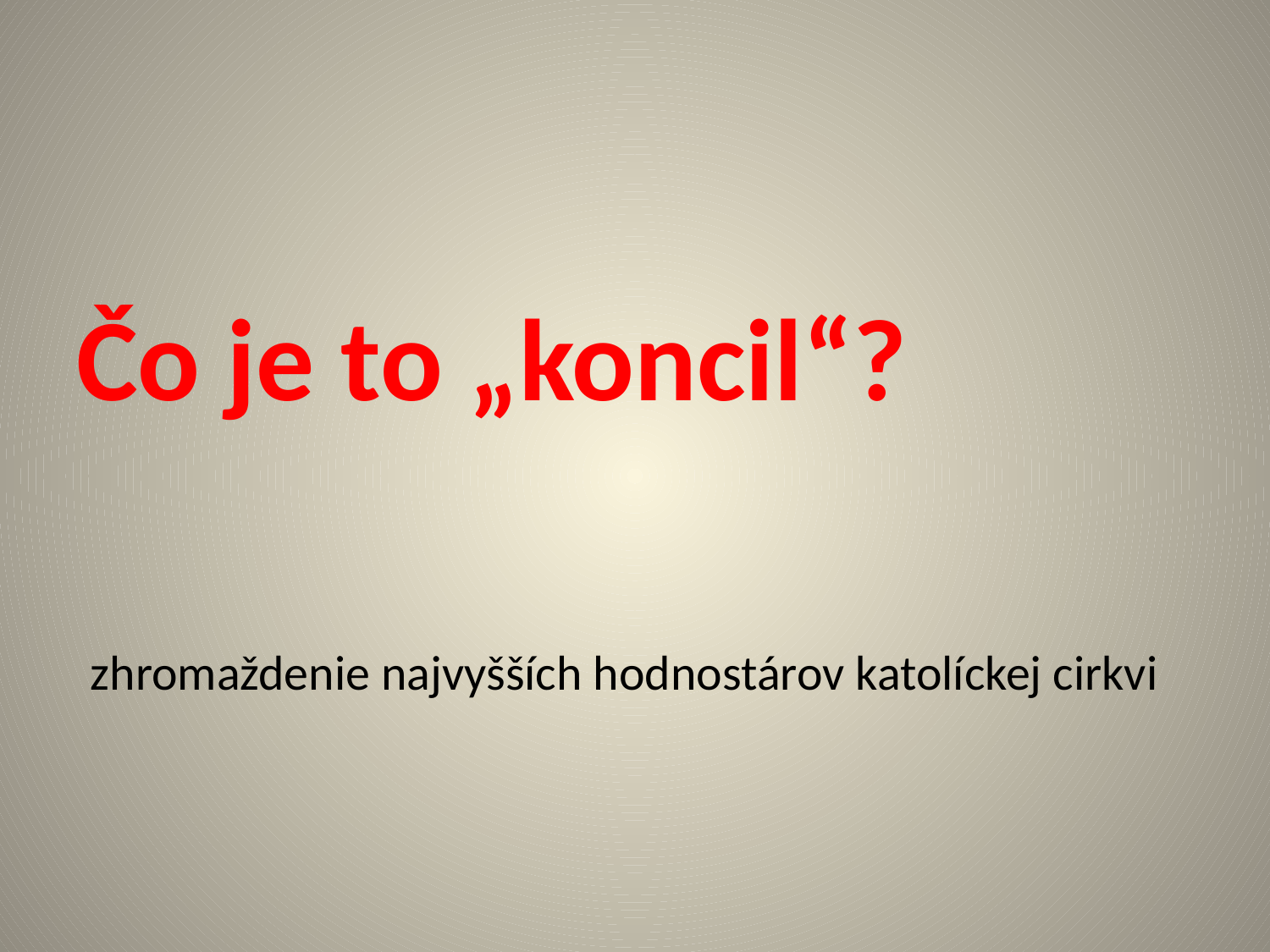

# Čo je to „koncil“?
zhromaždenie najvyšších hodnostárov katolíckej cirkvi